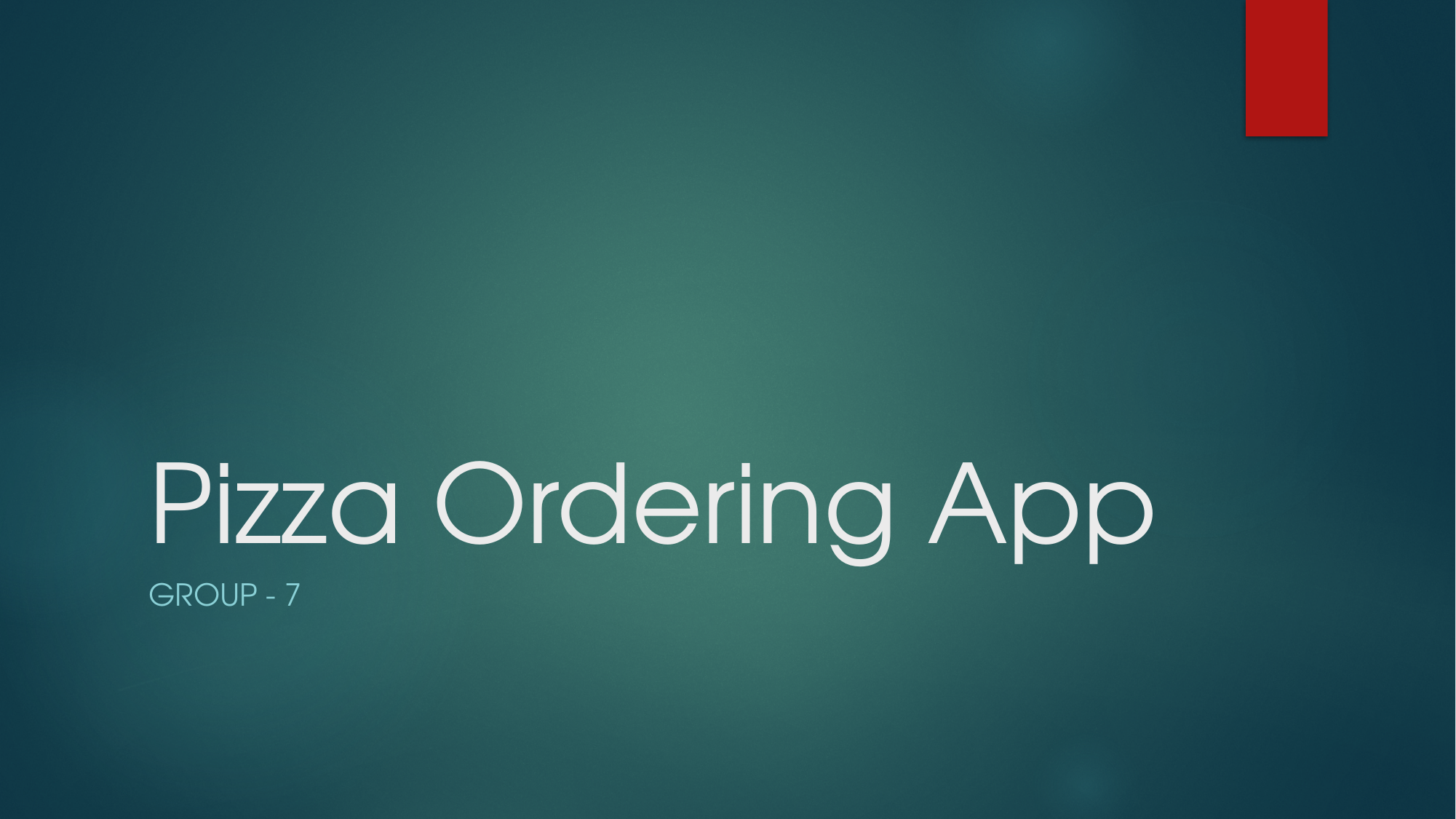

# Pizza Ordering App
Group - 7